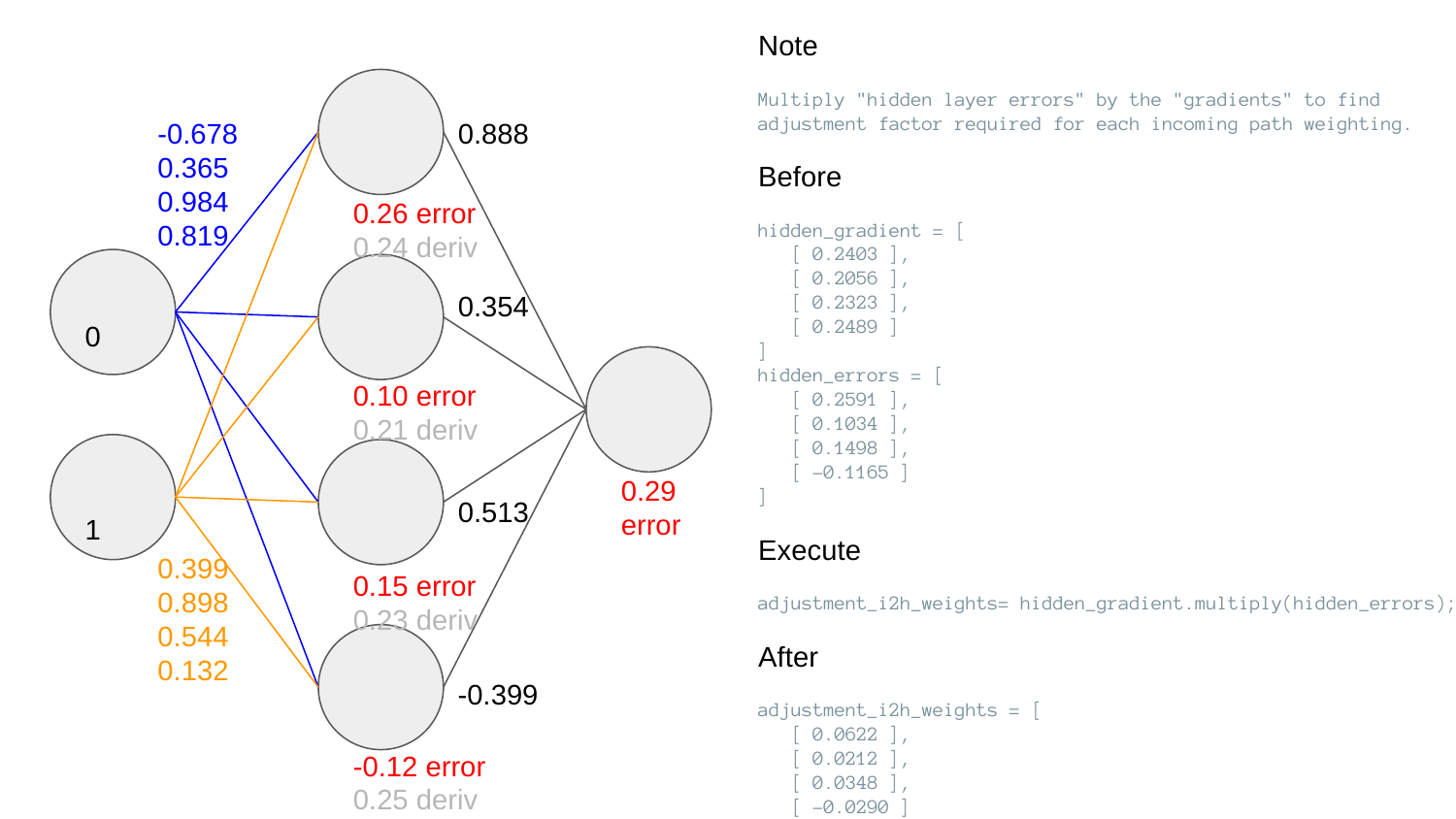

Note

Multiply "hidden layer errors" by the "gradients" to find adjustment factor required for each incoming path weighting.

Before

hidden_gradient = [
   [ 0.2403 ],
   [ 0.2056 ],
   [ 0.2323 ],
   [ 0.2489 ]
]
hidden_errors = [
   [ 0.2591 ],
   [ 0.1034 ],
   [ 0.1498 ],
   [ -0.1165 ]
]

Execute

adjustment_i2h_weights= hidden_gradient.multiply(hidden_errors);

After

adjustment_i2h_weights = [
   [ 0.0622 ],
   [ 0.0212 ],
   [ 0.0348 ],
   [ -0.0290 ]
]

0.26 error
0.24 deriv

0.888
-0.678
0.365
0.984
0.819

0.10 error
0.21 deriv

0.354
0

0.29 error

0.15 error
0.23 deriv

0.513
1
0.399
0.898
0.544
0.132

-0.12 error
0.25 deriv

-0.399